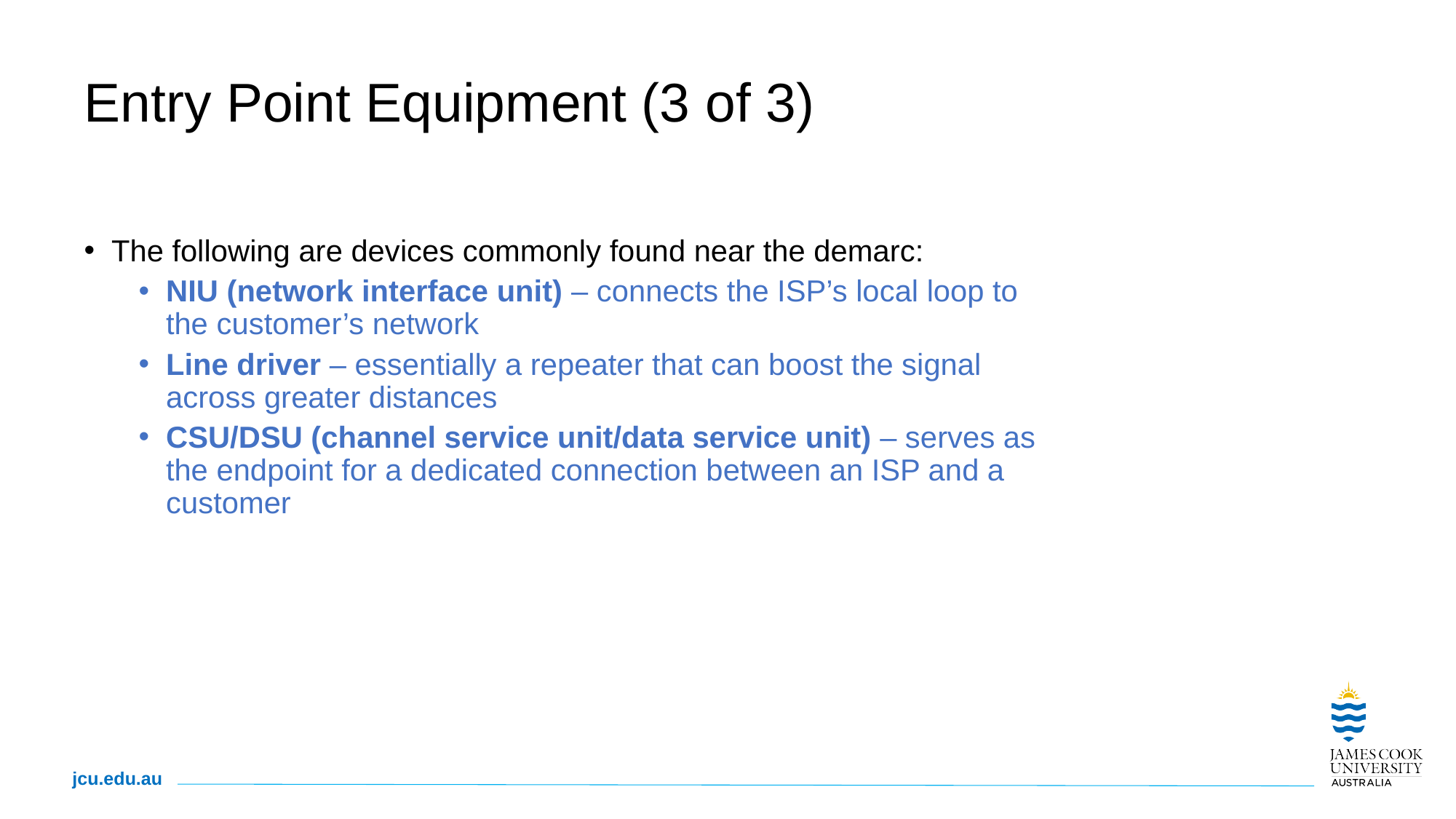

# Entry Point Equipment (3 of 3)
The following are devices commonly found near the demarc:
NIU (network interface unit) – connects the ISP’s local loop to the customer’s network
Line driver – essentially a repeater that can boost the signal across greater distances
CSU/DSU (channel service unit/data service unit) – serves as the endpoint for a dedicated connection between an ISP and a customer